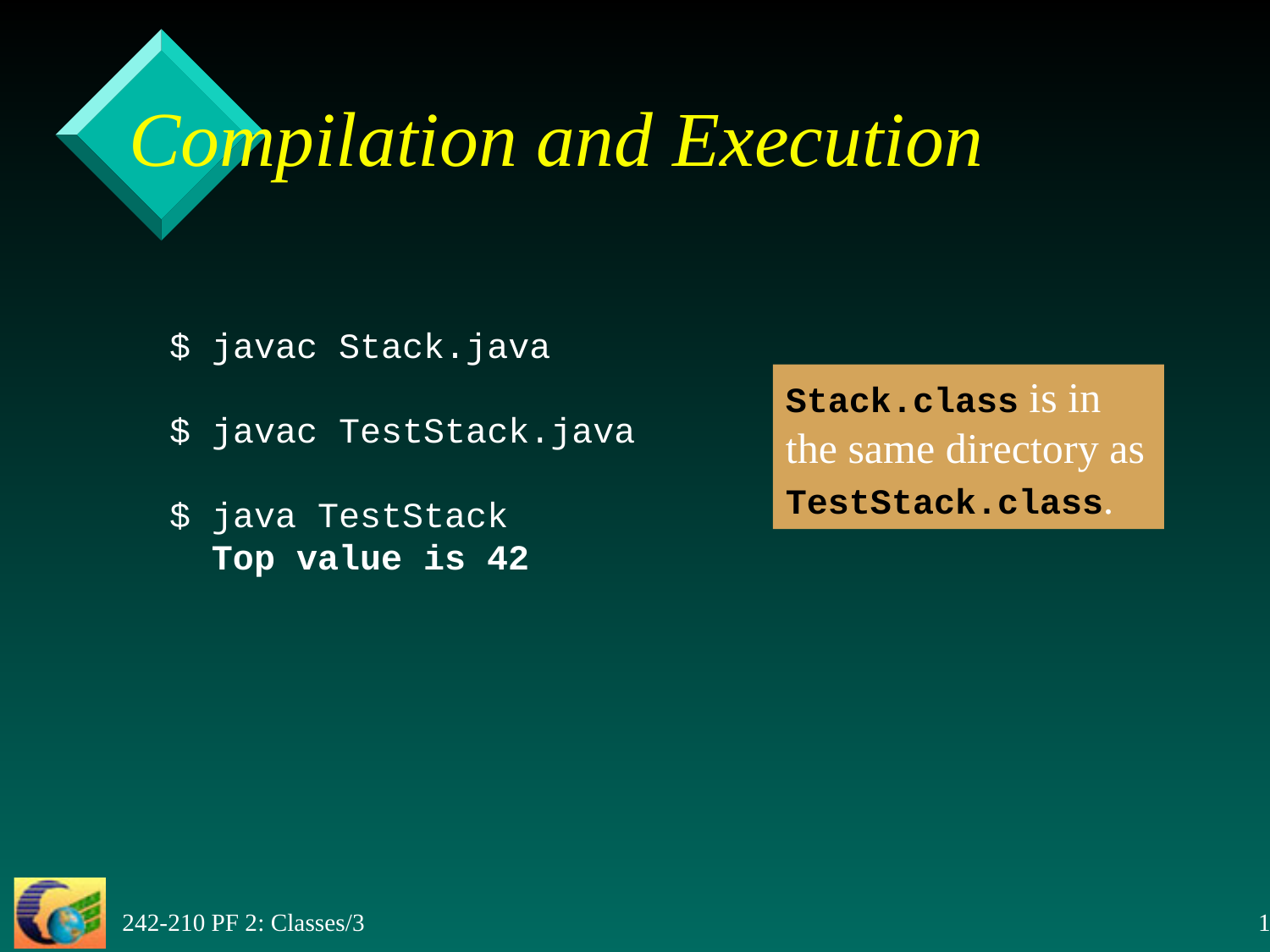

# Compilation and Execution
	$ javac Stack.java
$ javac TestStack.java
$ java TestStack
  Top value is 42
Stack.class is in the same directory as TestStack.class.